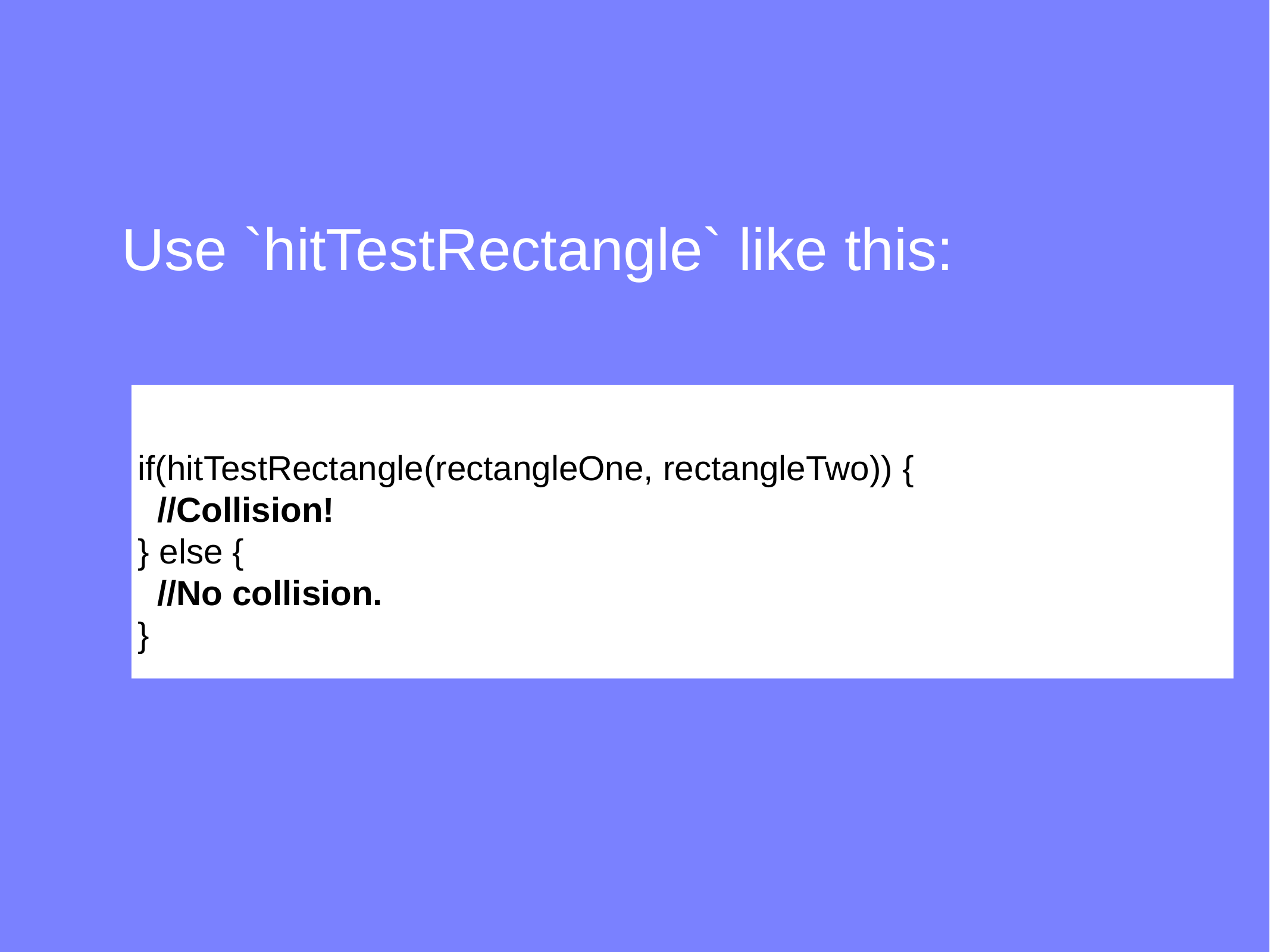

Use `hitTestRectangle` like this:

  if(hitTestRectangle(rectangleOne, rectangleTwo)) {
    //Collision!
  } else {
    //No collision.
  }